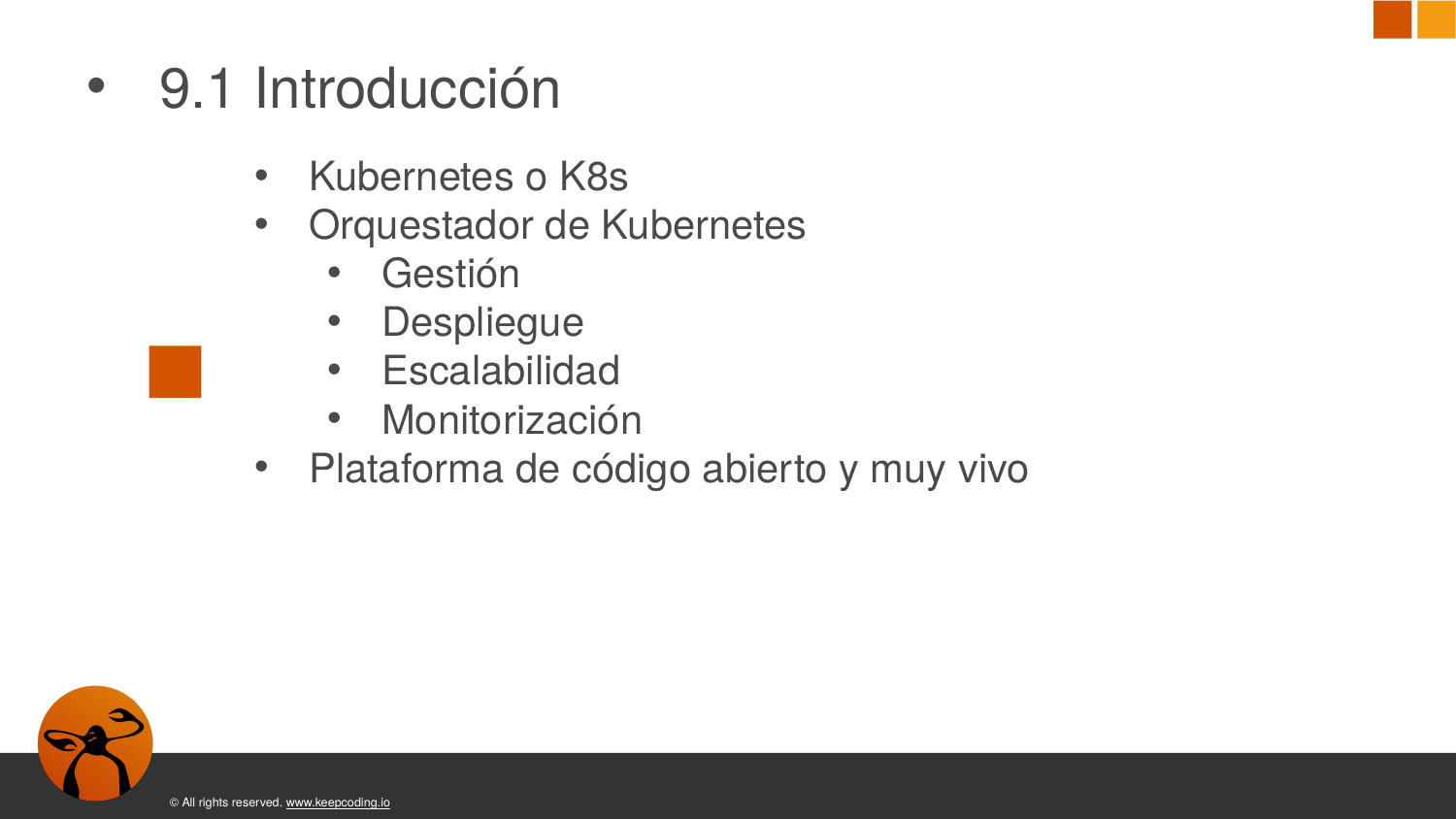

9.1 Introducción

Kubernetes o K8s
Orquestador de Kubernetes
Gestión
Despliegue
Escalabilidad
Monitorización
Plataforma de código abierto y muy vivo